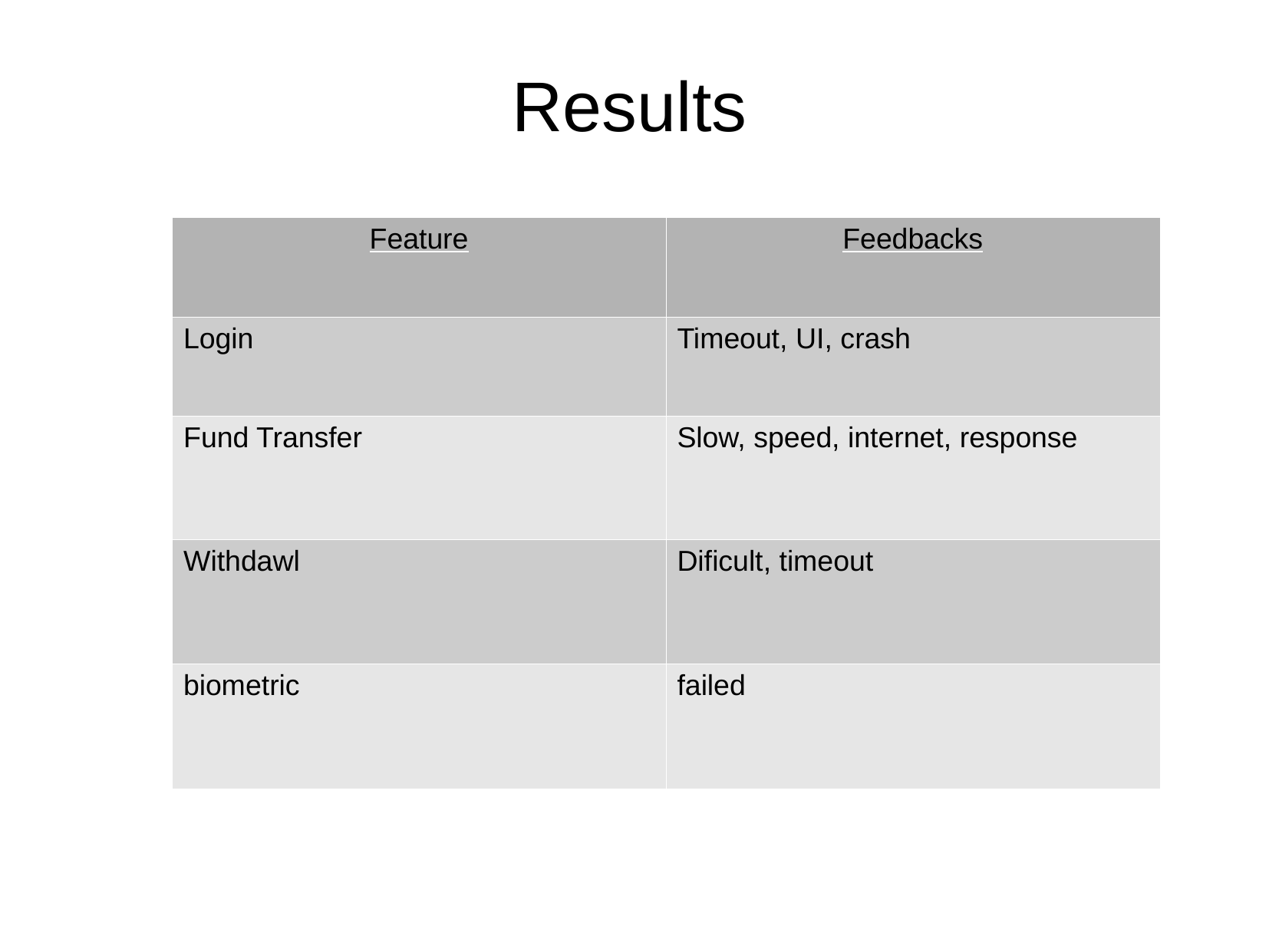

Results
| Feature | Feedbacks |
| --- | --- |
| Login | Timeout, UI, crash |
| Fund Transfer | Slow, speed, internet, response |
| Withdawl | Dificult, timeout |
| biometric | failed |